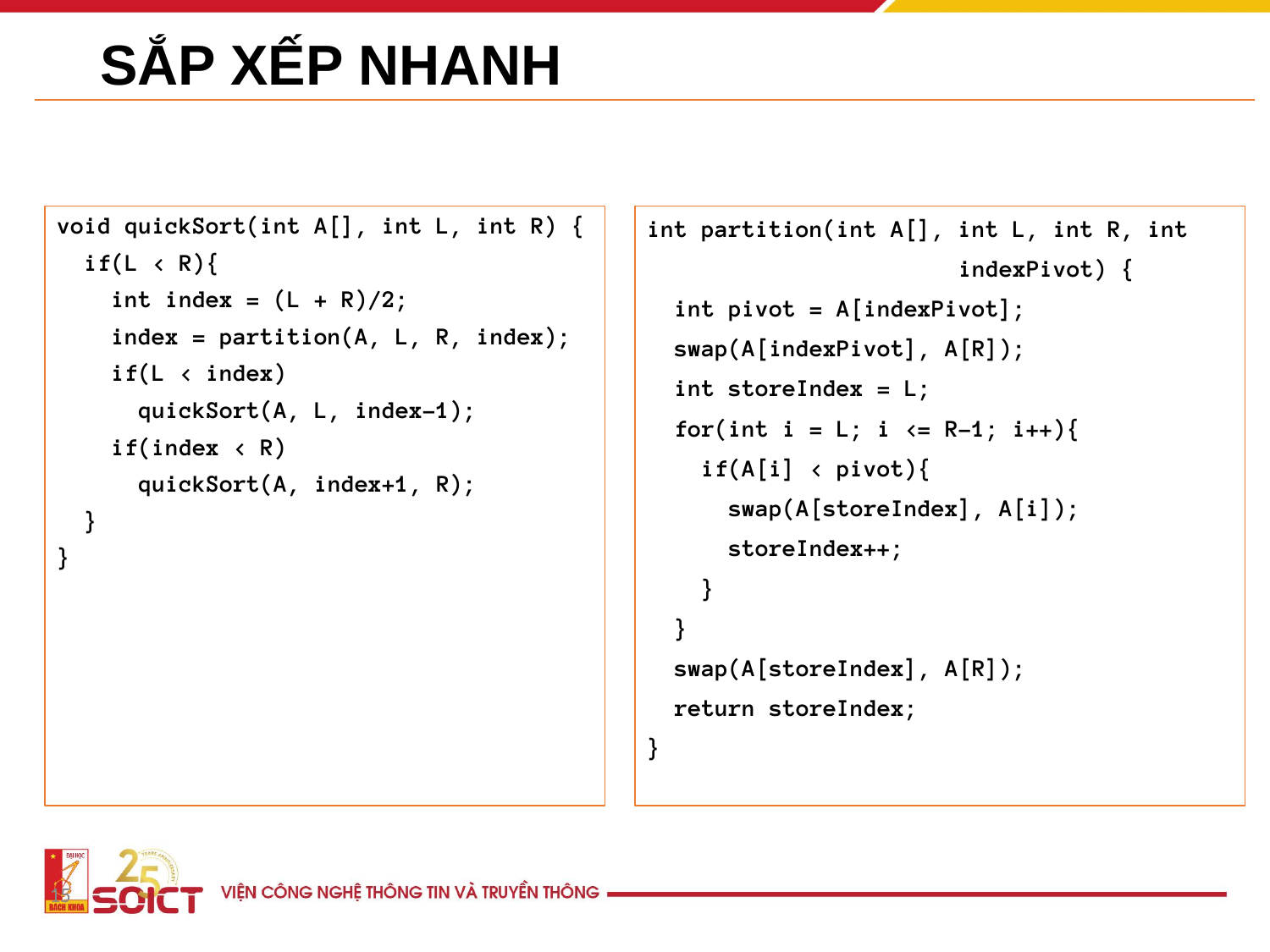

# SẮP XẾP NHANH
int partition(int A[], int L, int R, int
                       indexPivot) {
  int pivot = A[indexPivot];
  swap(A[indexPivot], A[R]);
  int storeIndex = L;
  for(int i = L; i <= R-1; i++){
    if(A[i] < pivot){
      swap(A[storeIndex], A[i]);
      storeIndex++;
    }
  }
  swap(A[storeIndex], A[R]);
  return storeIndex;
}
void quickSort(int A[], int L, int R) {
  if(L < R){
    int index = (L + R)/2;
    index = partition(A, L, R, index);
    if(L < index)
      quickSort(A, L, index-1);
    if(index < R)
      quickSort(A, index+1, R);
  }
}
15